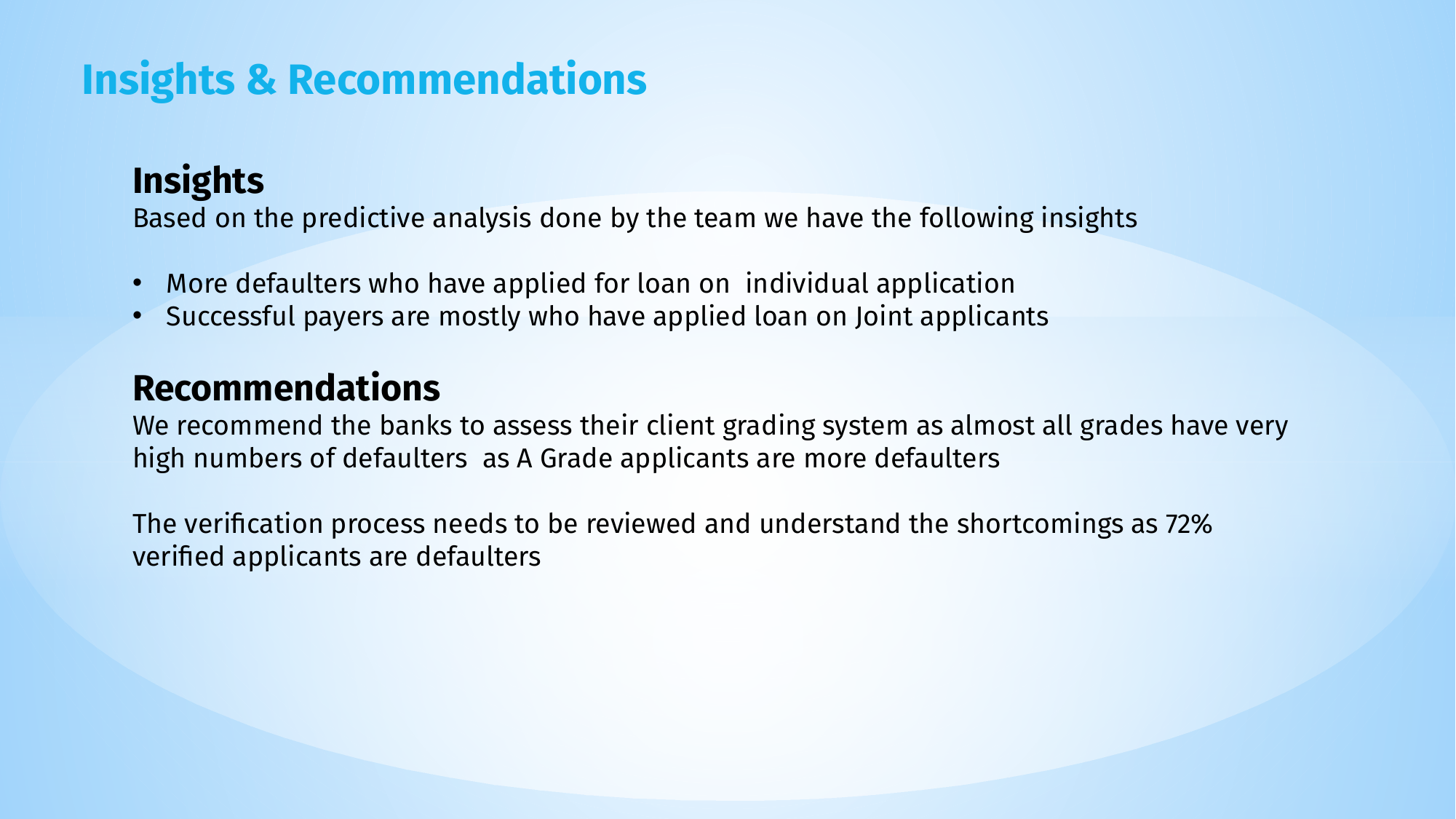

Insights & Recommendations
Insights
Based on the predictive analysis done by the team we have the following insights

More defaulters who have applied for loan on  individual application
Successful payers are mostly who have applied loan on Joint applicants

Recommendations
We recommend the banks to assess their client grading system as almost all grades have very high numbers of defaulters  as A Grade applicants are more defaulters

The verification process needs to be reviewed and understand the shortcomings as 72% verified applicants are defaulters